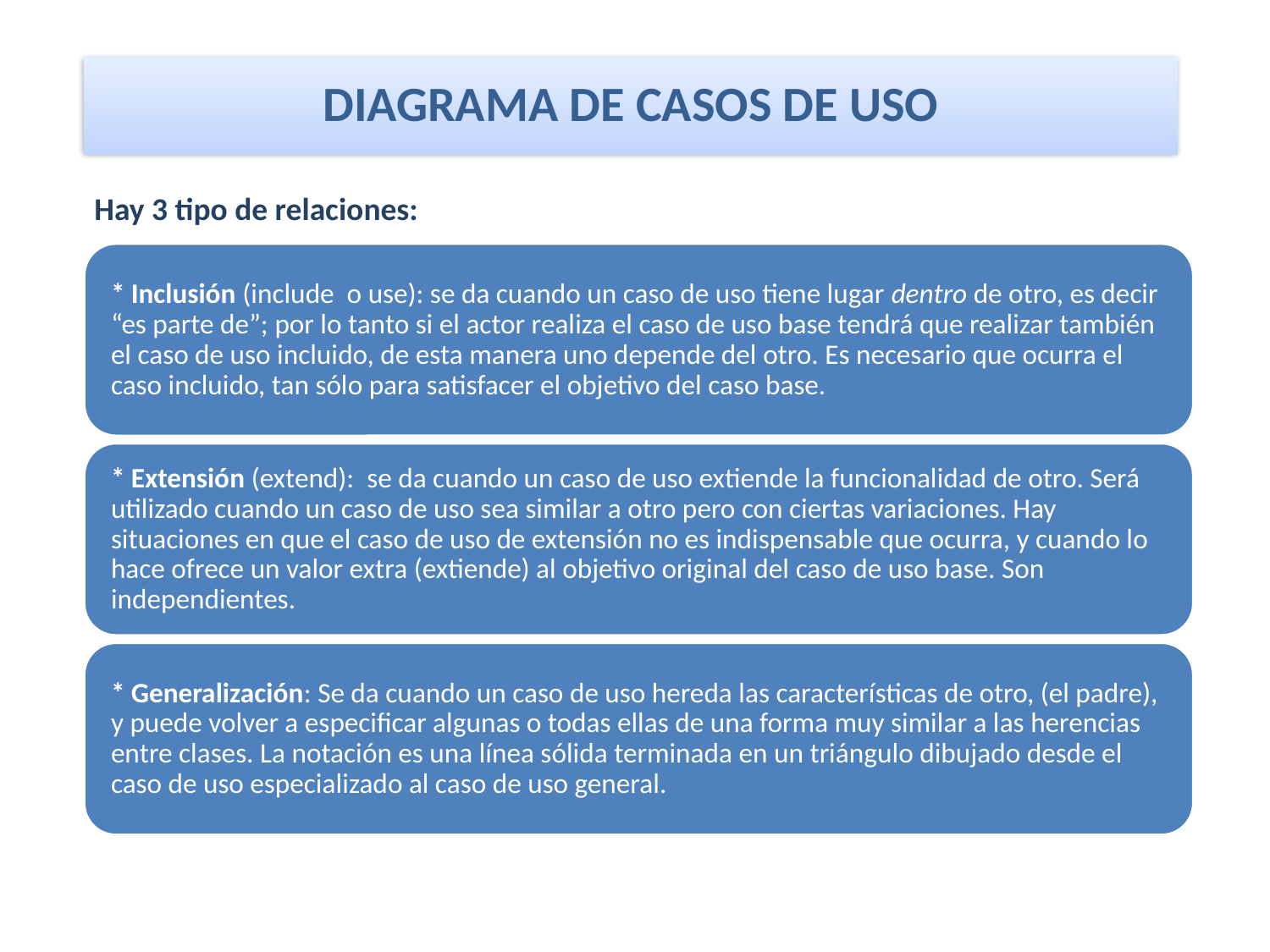

DIAGRAMA DE CASOS DE USO
Hay 3 tipo de relaciones:
* Inclusión (include  o use): se da cuando un caso de uso tiene lugar dentro de otro, es decir “es parte de”; por lo tanto si el actor realiza el caso de uso base tendrá que realizar también el caso de uso incluido, de esta manera uno depende del otro. Es necesario que ocurra el caso incluido, tan sólo para satisfacer el objetivo del caso base.
* Extensión (extend):  se da cuando un caso de uso extiende la funcionalidad de otro. Será utilizado cuando un caso de uso sea similar a otro pero con ciertas variaciones. Hay situaciones en que el caso de uso de extensión no es indispensable que ocurra, y cuando lo hace ofrece un valor extra (extiende) al objetivo original del caso de uso base. Son independientes.
* Generalización: Se da cuando un caso de uso hereda las características de otro, (el padre), y puede volver a especificar algunas o todas ellas de una forma muy similar a las herencias entre clases. La notación es una línea sólida terminada en un triángulo dibujado desde el caso de uso especializado al caso de uso general.